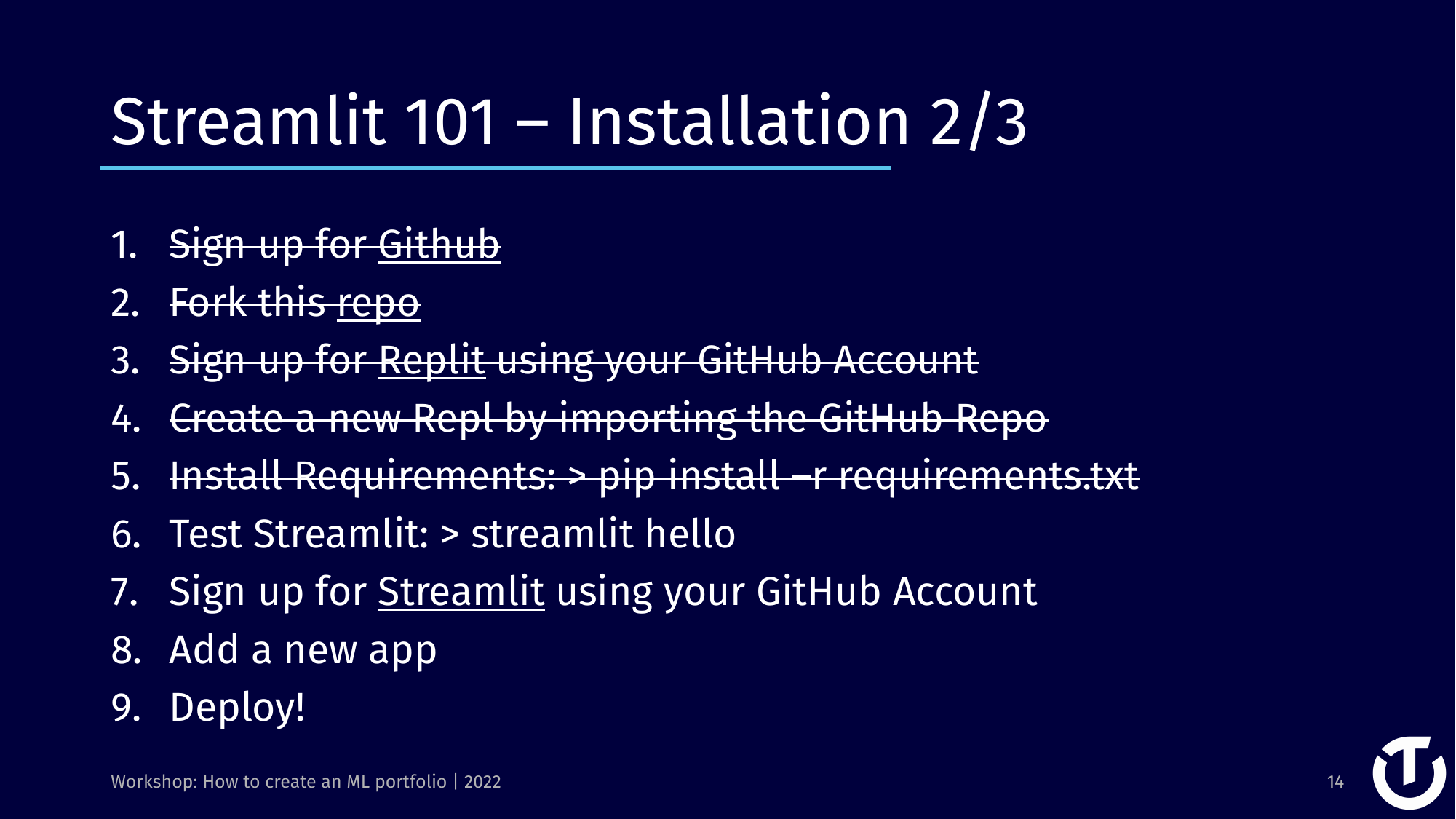

# Streamlit 101 – Installation 2/3
Sign up for Github
Fork this repo
Sign up for Replit using your GitHub Account
Create a new Repl by importing the GitHub Repo
Install Requirements: > pip install –r requirements.txt
Test Streamlit: > streamlit hello
Sign up for Streamlit using your GitHub Account
Add a new app
Deploy!

Workshop: How to create an ML portfolio | 2022
14